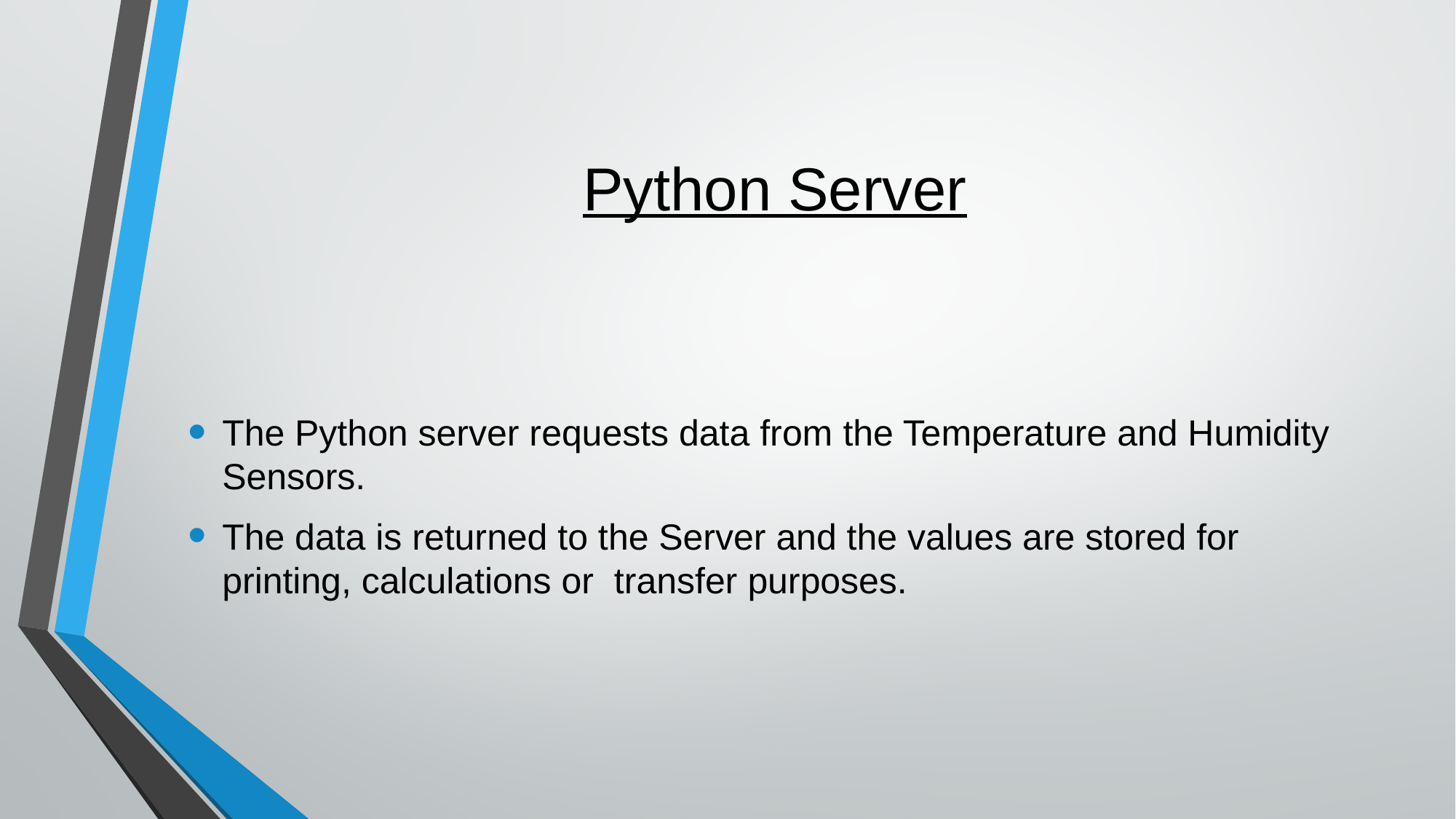

# Python Server
The Python server requests data from the Temperature and Humidity Sensors.
The data is returned to the Server and the values are stored for printing, calculations or  transfer purposes.